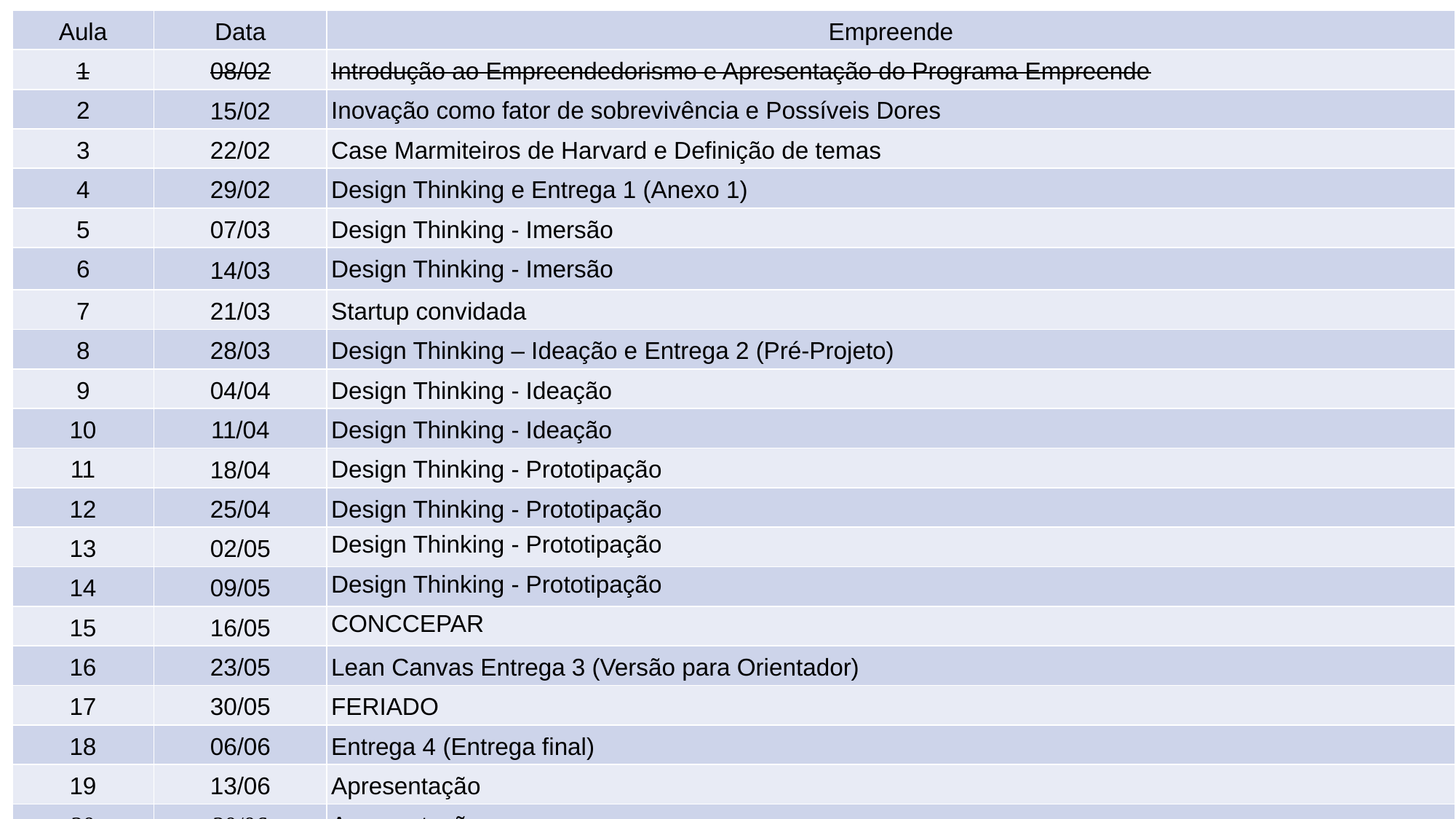

| Aula | Data | Empreende |
| --- | --- | --- |
| 1 | 08/02 | Introdução ao Empreendedorismo e Apresentação do Programa Empreende |
| 2 | 15/02 | Inovação como fator de sobrevivência e Possíveis Dores |
| 3 | 22/02 | Case Marmiteiros de Harvard e Definição de temas |
| 4 | 29/02 | Design Thinking e Entrega 1 (Anexo 1) |
| 5 | 07/03 | Design Thinking - Imersão |
| 6 | 14/03 | Design Thinking - Imersão |
| 7 | 21/03 | Startup convidada |
| 8 | 28/03 | Design Thinking – Ideação e Entrega 2 (Pré-Projeto) |
| 9 | 04/04 | Design Thinking - Ideação |
| 10 | 11/04 | Design Thinking - Ideação |
| 11 | 18/04 | Design Thinking - Prototipação |
| 12 | 25/04 | Design Thinking - Prototipação |
| 13 | 02/05 | Design Thinking - Prototipação |
| 14 | 09/05 | Design Thinking - Prototipação |
| 15 | 16/05 | CONCCEPAR |
| 16 | 23/05 | Lean Canvas Entrega 3 (Versão para Orientador) |
| 17 | 30/05 | FERIADO |
| 18 | 06/06 | Entrega 4 (Entrega final) |
| 19 | 13/06 | Apresentação |
| 20 | 20/06 | Apresentação |